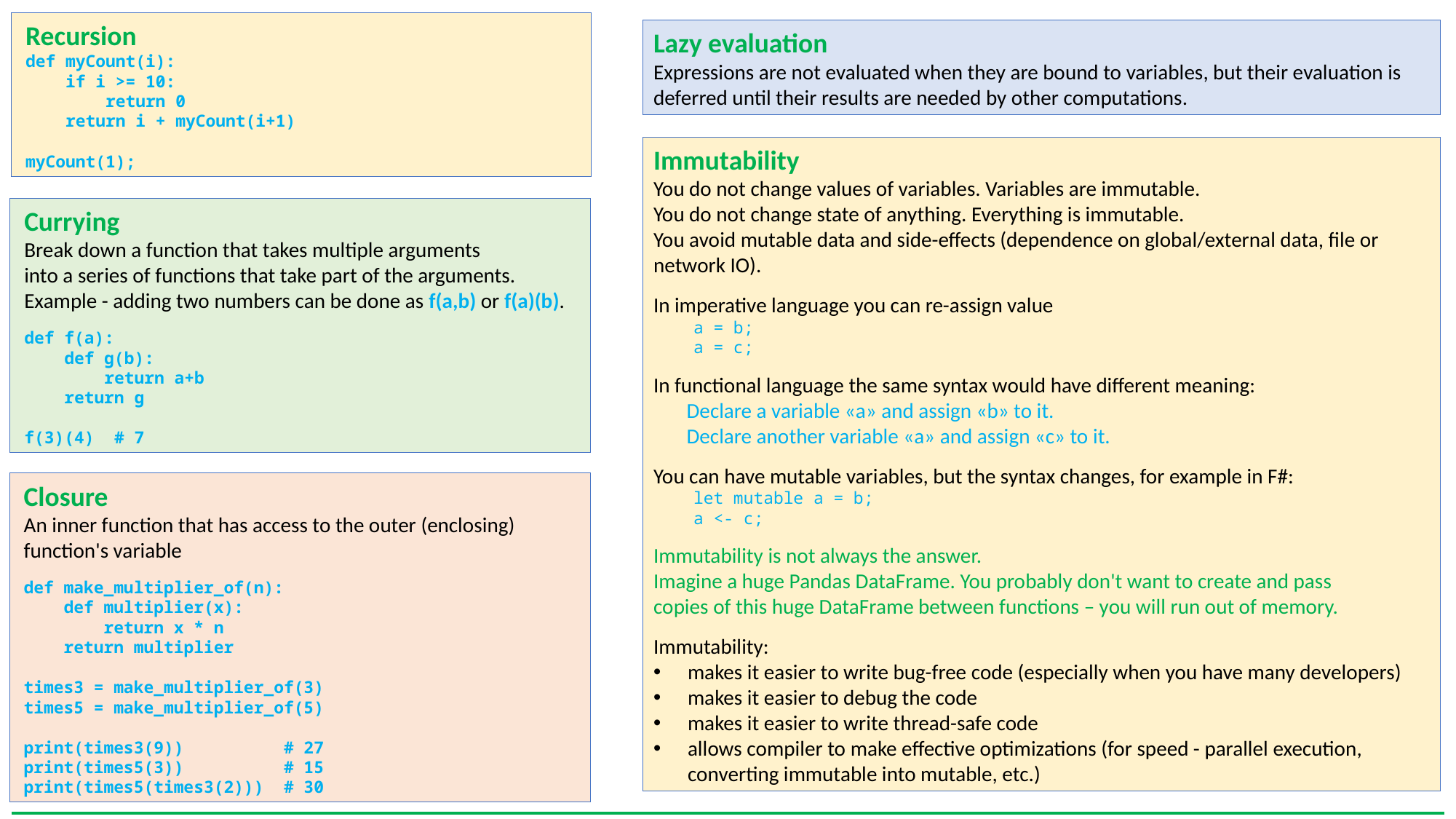

Recursion
def myCount(i):
    if i >= 10:
        return 0
    return i + myCount(i+1)

myCount(1);
Lazy evaluation
Expressions are not evaluated when they are bound to variables, but their evaluation is deferred until their results are needed by other computations.
Immutability
You do not change values of variables. Variables are immutable.
You do not change state of anything. Everything is immutable.
You avoid mutable data and side-effects (dependence on global/external data, file or network IO).

In imperative language you can re-assign value
    a = b;
    a = c;

In functional language the same syntax would have different meaning:
       Declare a variable «a» and assign «b» to it.
       Declare another variable «a» and assign «c» to it.

You can have mutable variables, but the syntax changes, for example in F#:
    let mutable a = b;
    a <- c;

Immutability is not always the answer.
Imagine a huge Pandas DataFrame. You probably don't want to create and pass
copies of this huge DataFrame between functions – you will run out of memory.

Immutability:
makes it easier to write bug-free code (especially when you have many developers)
makes it easier to debug the code
makes it easier to write thread-safe code
allows compiler to make effective optimizations (for speed - parallel execution, converting immutable into mutable, etc.)
Currying
Break down a function that takes multiple arguments
into a series of functions that take part of the arguments.
Example - adding two numbers can be done as f(a,b) or f(a)(b).

def f(a):
    def g(b):
        return a+b
    return g

f(3)(4)  # 7
Closure
An inner function that has access to the outer (enclosing) function's variable

def make_multiplier_of(n):
    def multiplier(x):
        return x * n
    return multiplier

times3 = make_multiplier_of(3)
times5 = make_multiplier_of(5)

print(times3(9))          # 27
print(times5(3))          # 15
print(times5(times3(2)))  # 30